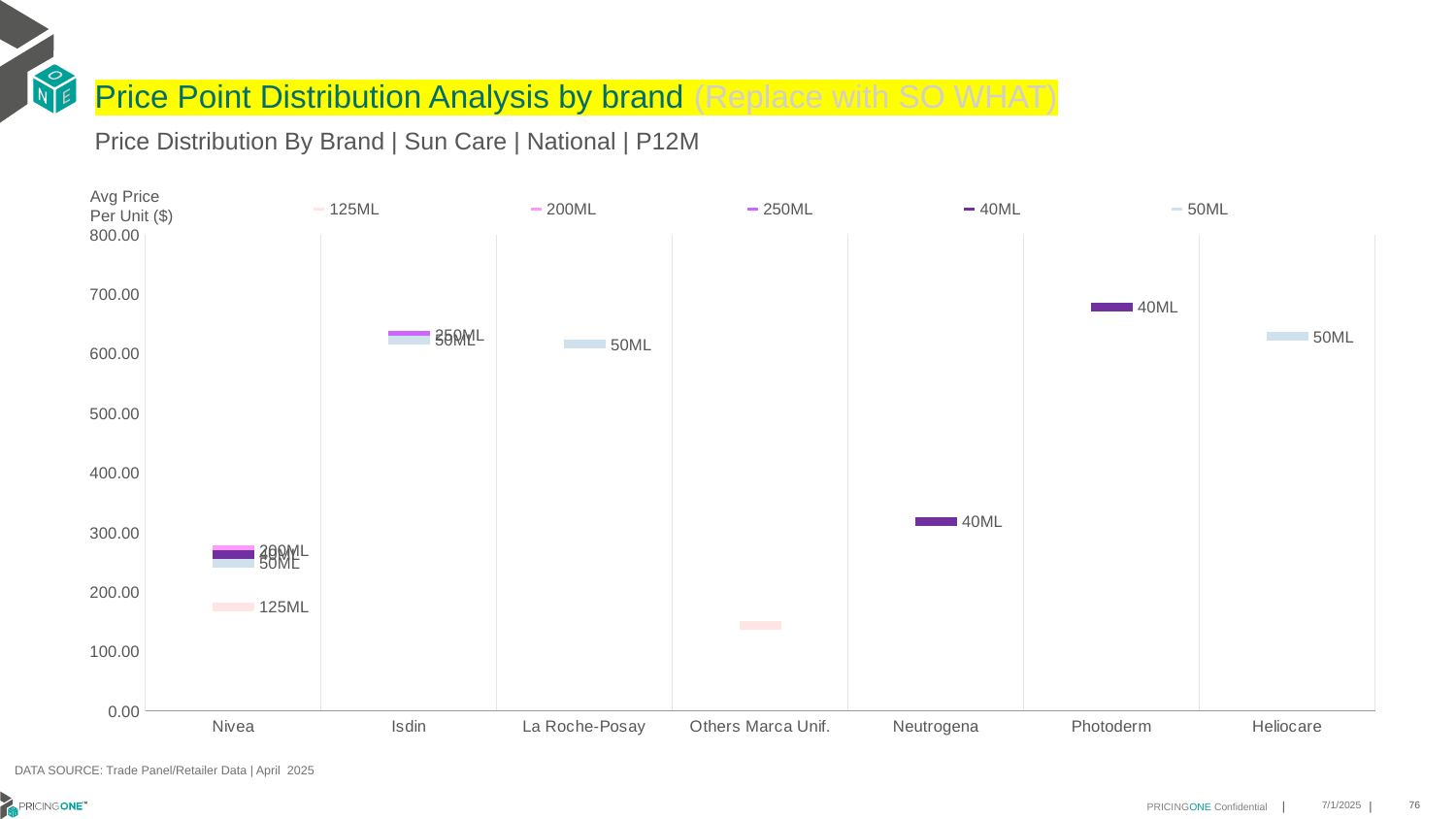

# Price Point Distribution Analysis by brand (Replace with SO WHAT)
Price Distribution By Brand | Sun Care | National | P12M

### Chart

| Category | 125ML | 200ML | 250ML | 40ML | 50ML |
|---|---|---|---|---|---|
| Nivea | 174.5499 | 270.1175 | None | 263.0861 | 248.5054 |
| Isdin | None | None | 631.3905 | None | 622.7653 |
| La Roche-Posay | None | None | None | None | 616.1585 |
| Others Marca Unif. | 143.3503 | None | None | None | None |
| Neutrogena | None | None | None | 318.506 | None |
| Photoderm | None | None | None | 678.2769 | None |
| Heliocare | None | None | None | None | 629.0519 |
Avg Price
Per Unit ($)
DATA SOURCE: Trade Panel/Retailer Data | April  2025
7/1/2025
76